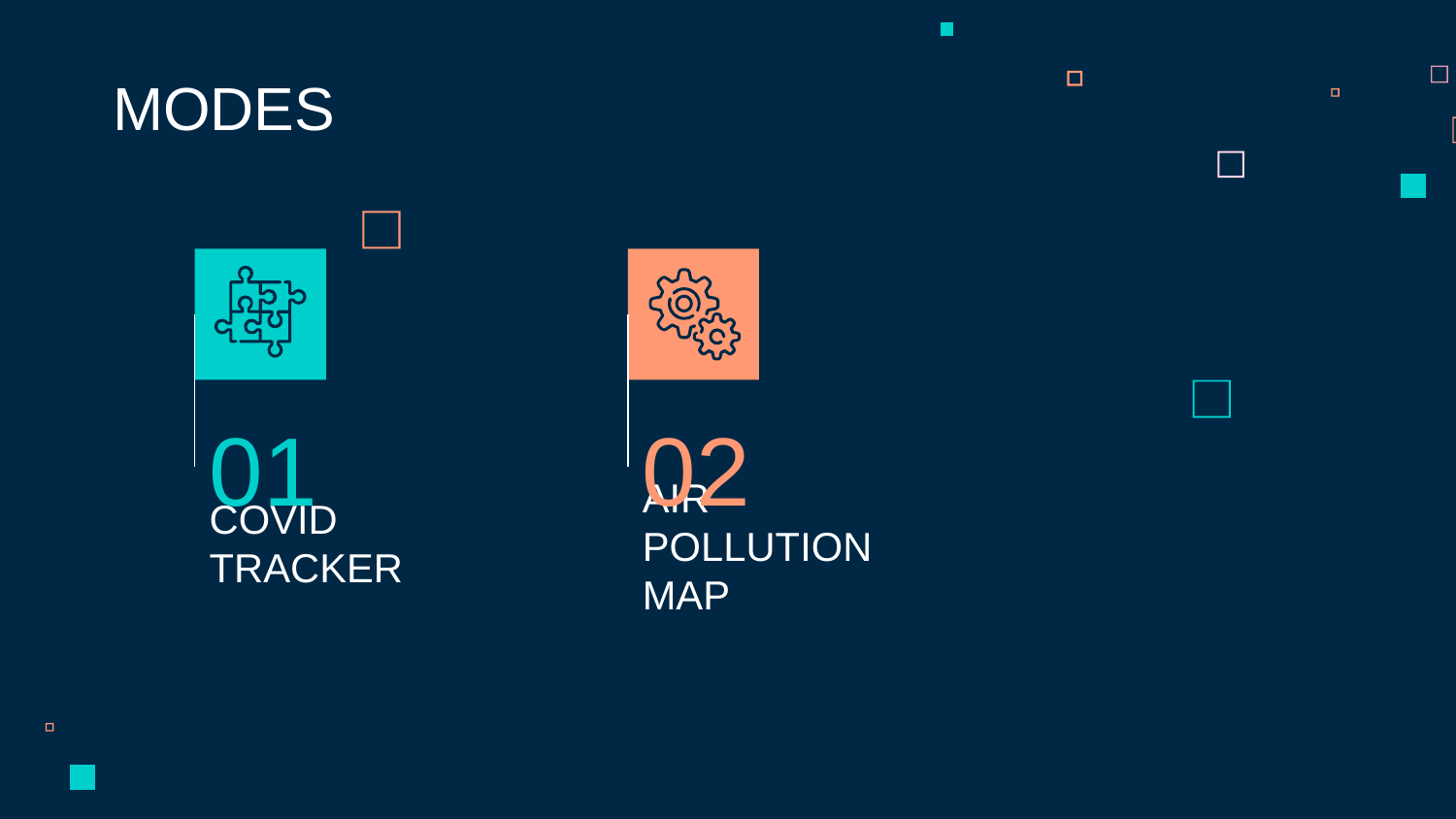

MODES

01
02
# COVID TRACKER
AIR POLLUTION MAP